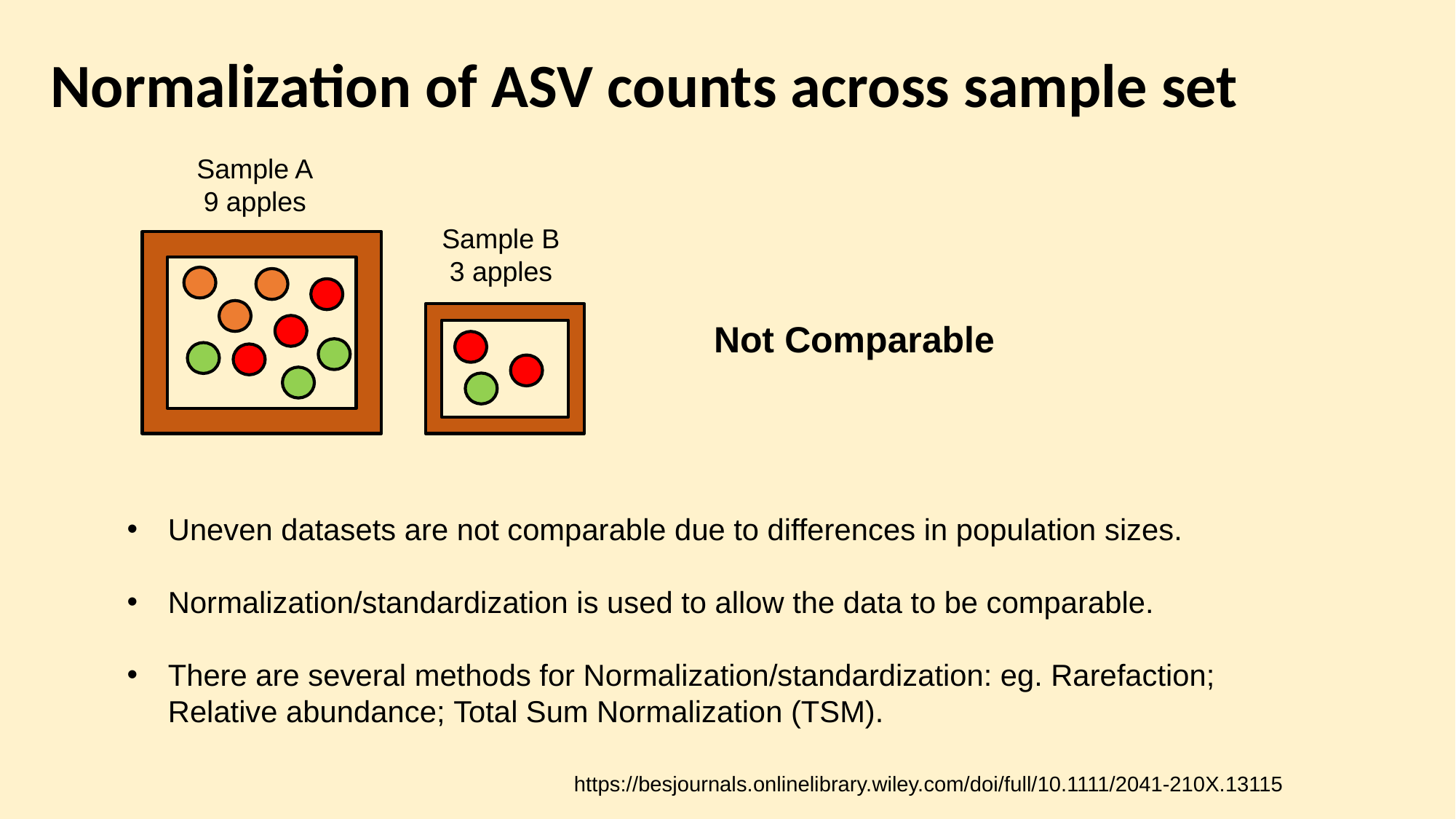

Normalization of ASV counts across sample set
Sample A
9 apples
Sample B
3 apples

Not Comparable

Uneven datasets are not comparable due to differences in population sizes.

Normalization/standardization is used to allow the data to be comparable.

There are several methods for Normalization/standardization: eg. Rarefaction; Relative abundance; Total Sum Normalization (TSM).
https://besjournals.onlinelibrary.wiley.com/doi/full/10.1111/2041-210X.13115